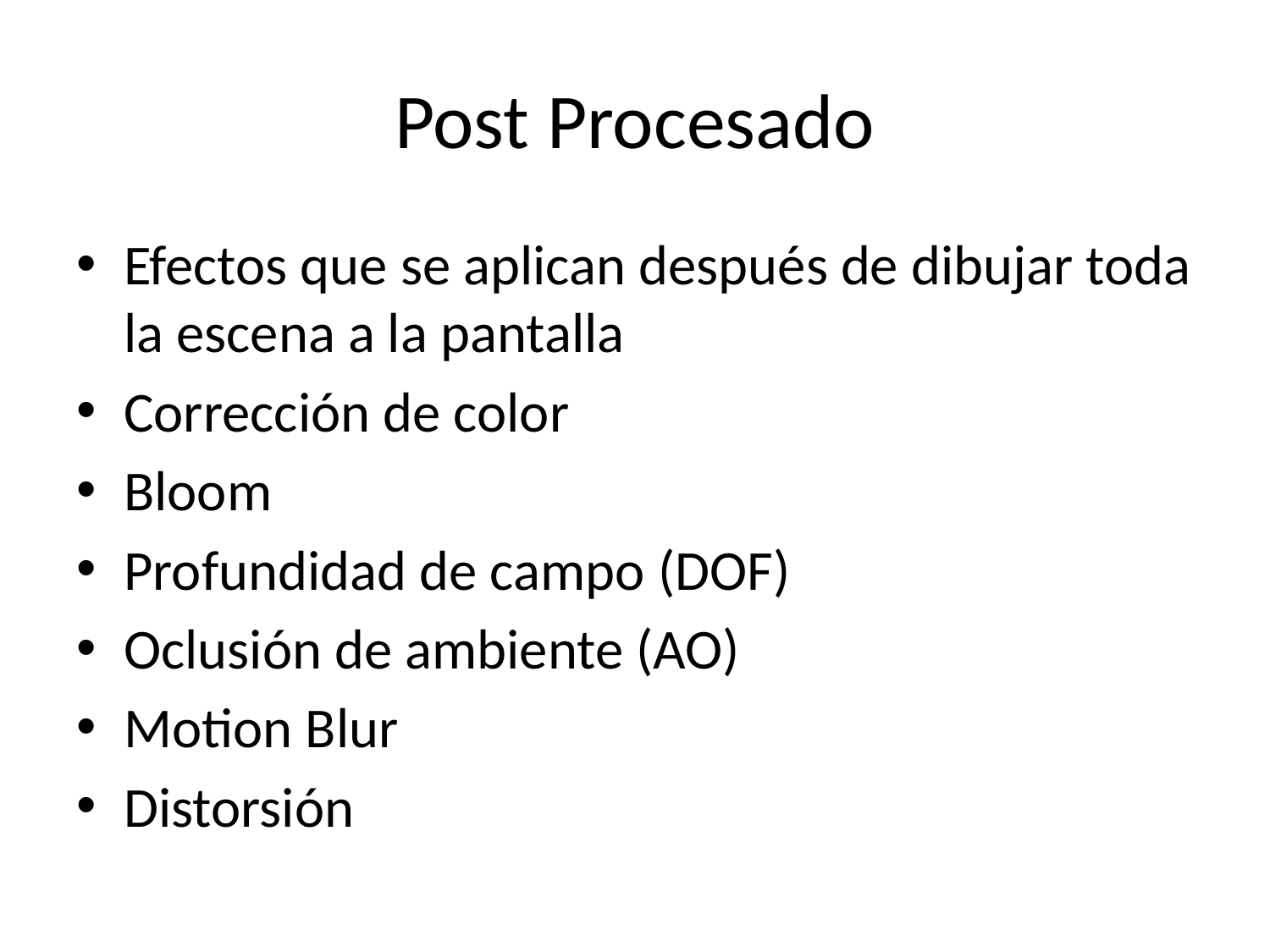

# Post Procesado
Efectos que se aplican después de dibujar toda la escena a la pantalla
Corrección de color
Bloom
Profundidad de campo (DOF)
Oclusión de ambiente (AO)
Motion Blur
Distorsión